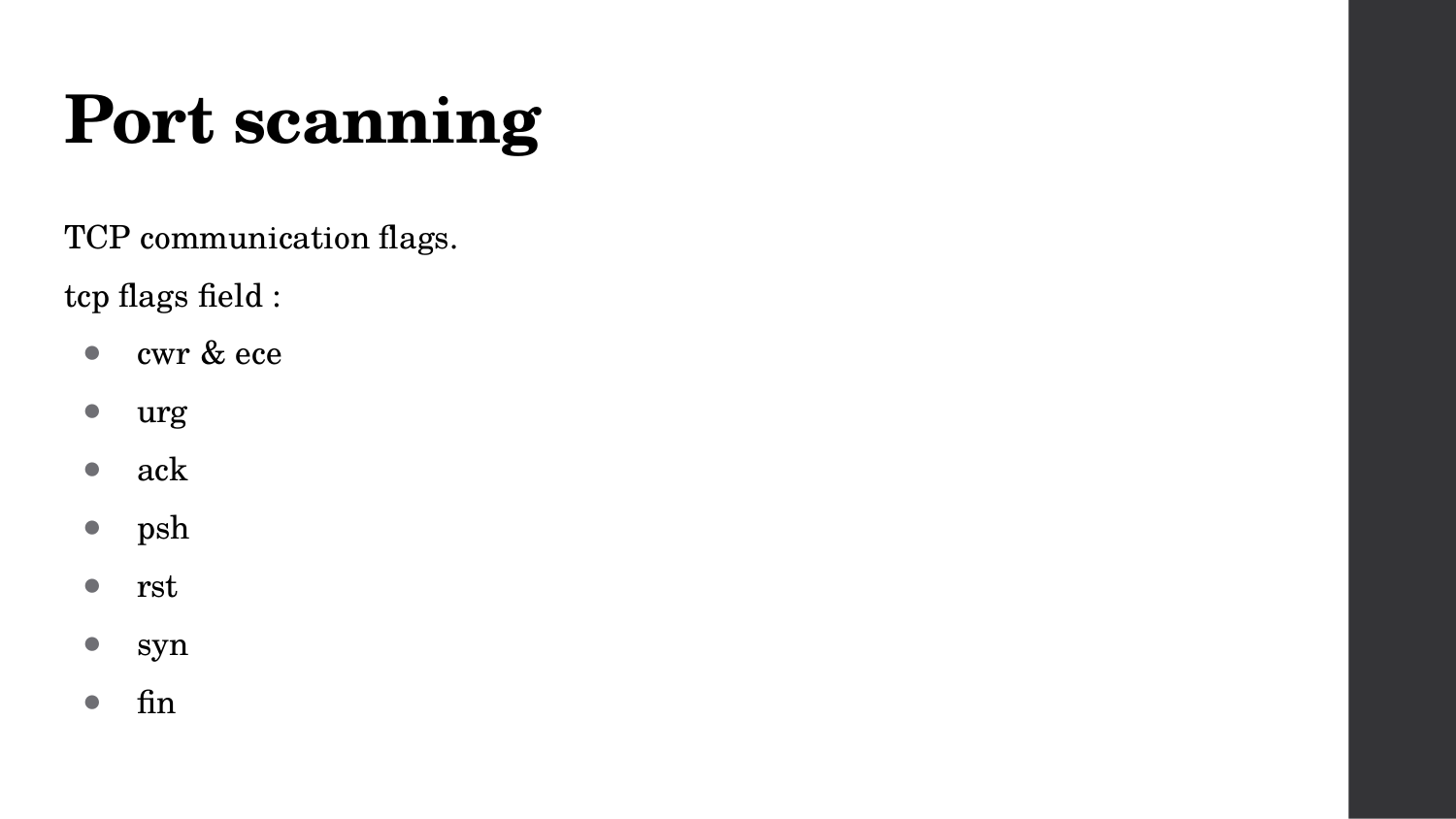

# Port scanning
TCP communication flags.
tcp flags field :
cwr & ece
urg
ack
psh
rst
syn
fin